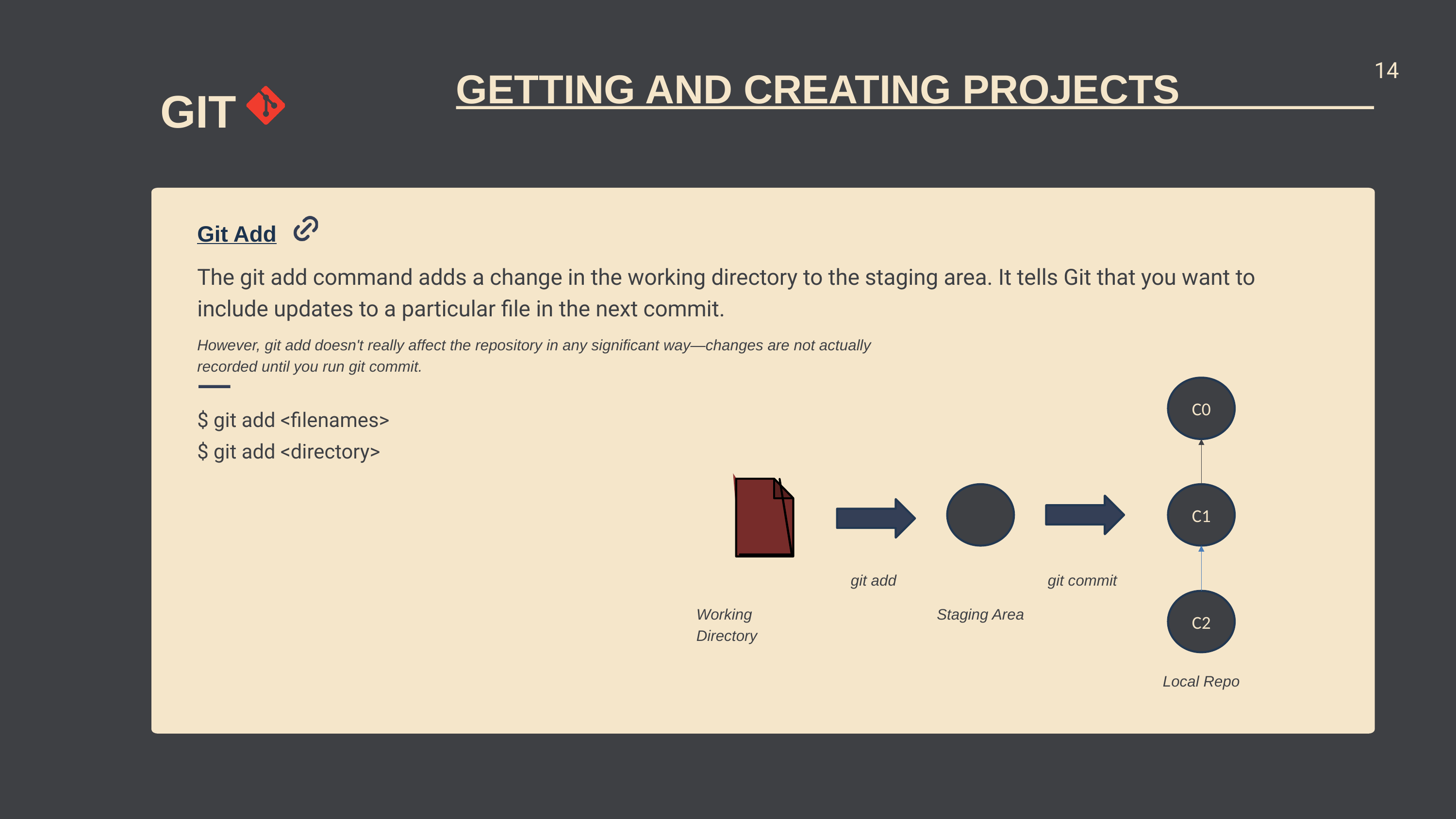

14
GETTING AND CREATING PROJECTS
GIT

Git Add

The git add command adds a change in the working directory to the staging area. It tells Git that you want to include updates to a particular file in the next commit.
However, git add doesn't really affect the repository in any significant way—changes are not actually recorded until you run git commit.
C0

$ git add <filenames>
$ git add <directory>

C1

git add
git commit
C2
Working Directory
Staging Area
Local Repo
main*

C2

$ git commit

We just made changes to the repository and saved them as a commit. The commit we just made has a parent, C1, which references which commit it was based off of.